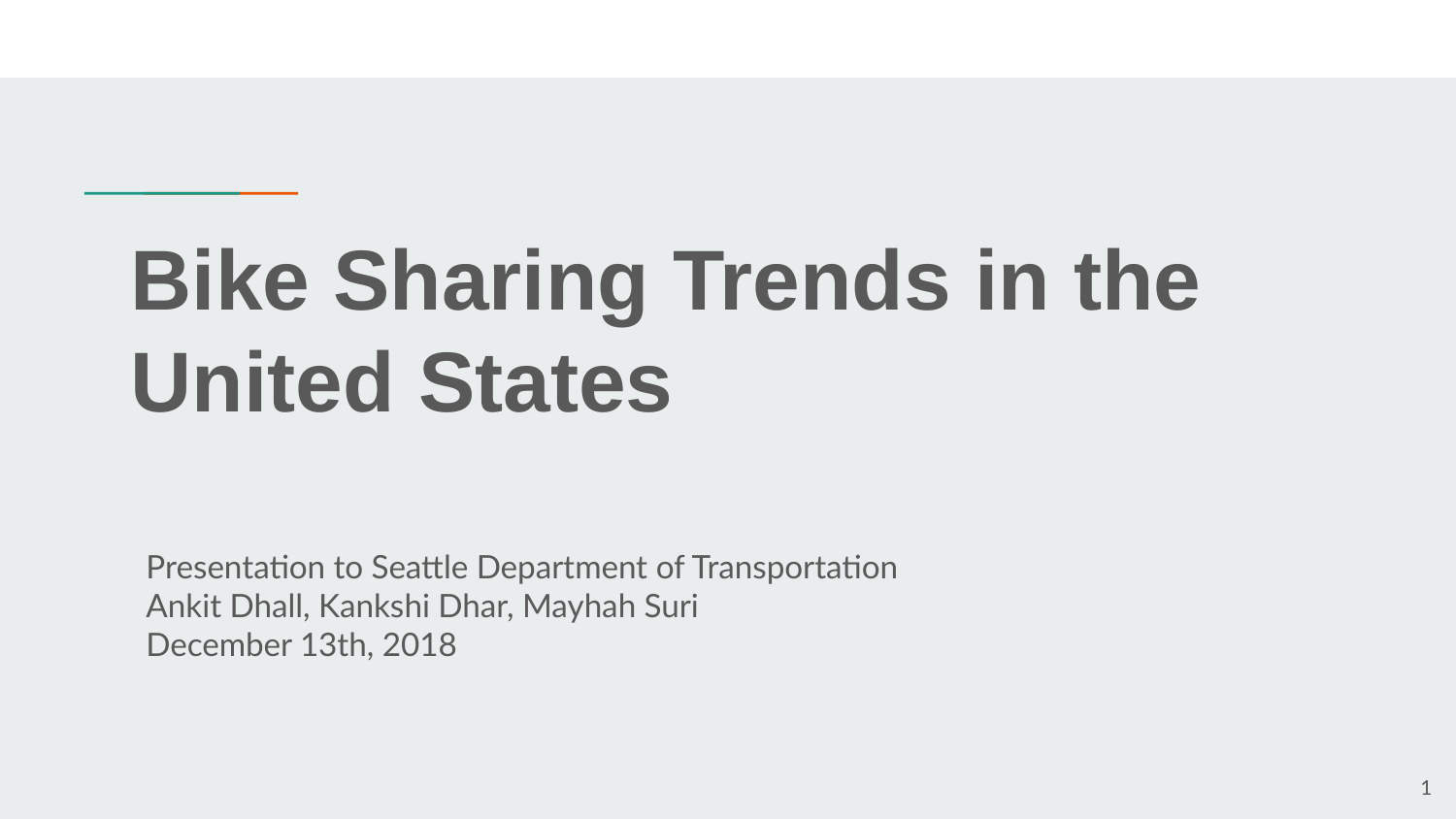

# Bike Sharing Trends in the United States
Presentation to Seattle Department of Transportation
Ankit Dhall, Kankshi Dhar, Mayhah Suri
December 13th, 2018
1